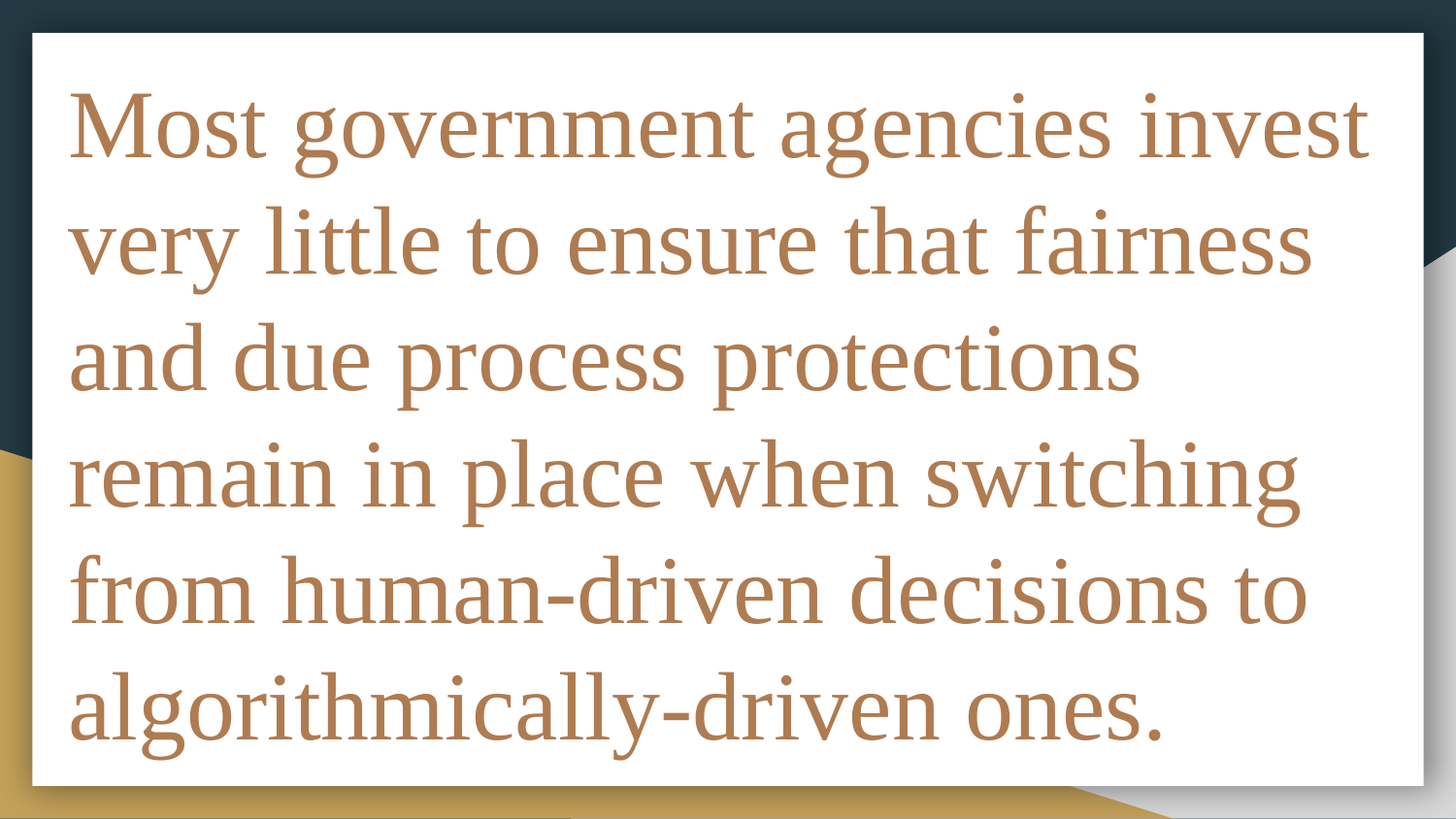

# Most government agencies invest very little to ensure that fairness and due process protections remain in place when switching from human-driven decisions to algorithmically-driven ones.